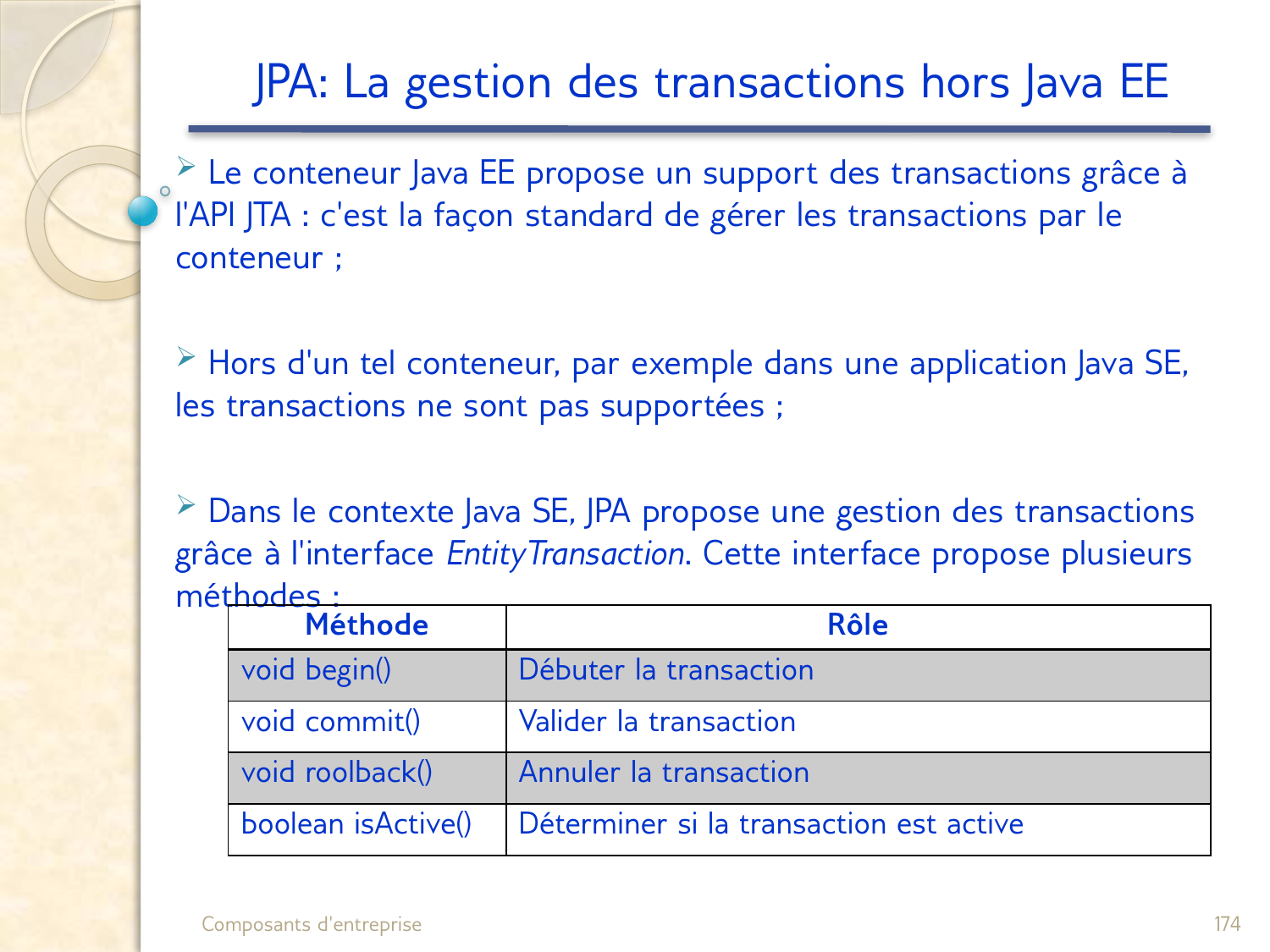

# JPA: La gestion des transactions hors Java EE
 Le conteneur Java EE propose un support des transactions grâce à l'API JTA : c'est la façon standard de gérer les transactions par le conteneur ;

 Hors d'un tel conteneur, par exemple dans une application Java SE, les transactions ne sont pas supportées ;

 Dans le contexte Java SE, JPA propose une gestion des transactions grâce à l'interface EntityTransaction. Cette interface propose plusieurs méthodes :

| Méthode | Rôle |
| --- | --- |
| void begin() | Débuter la transaction |
| void commit() | Valider la transaction |
| void roolback() | Annuler la transaction |
| boolean isActive() | Déterminer si la transaction est active |
Composants d'entreprise
174